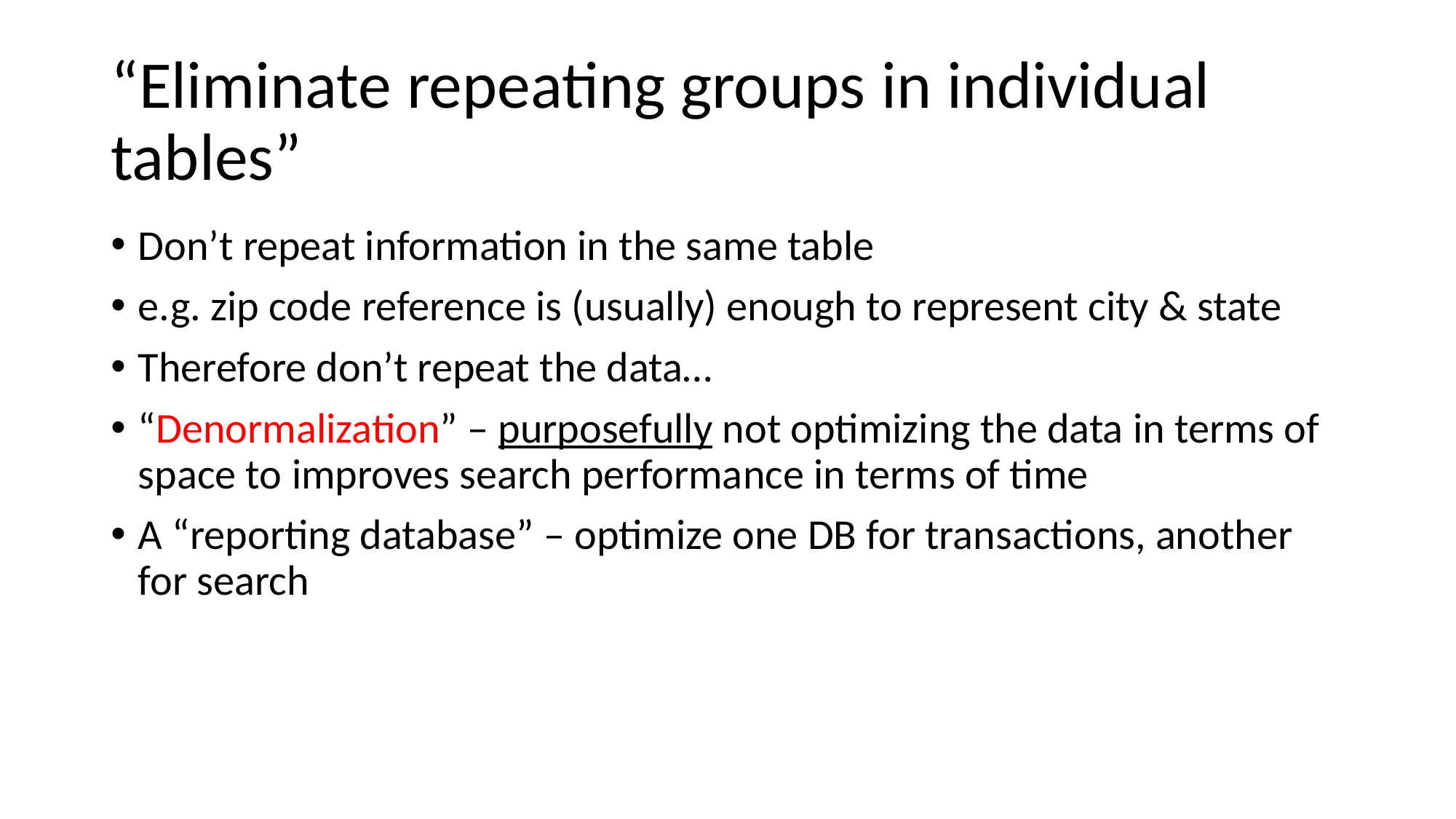

# “Eliminate repeating groups in individual tables”
Don’t repeat information in the same table
e.g. zip code reference is (usually) enough to represent city & state
Therefore don’t repeat the data…
“Denormalization” – purposefully not optimizing the data in terms of space to improves search performance in terms of time
A “reporting database” – optimize one DB for transactions, another for search